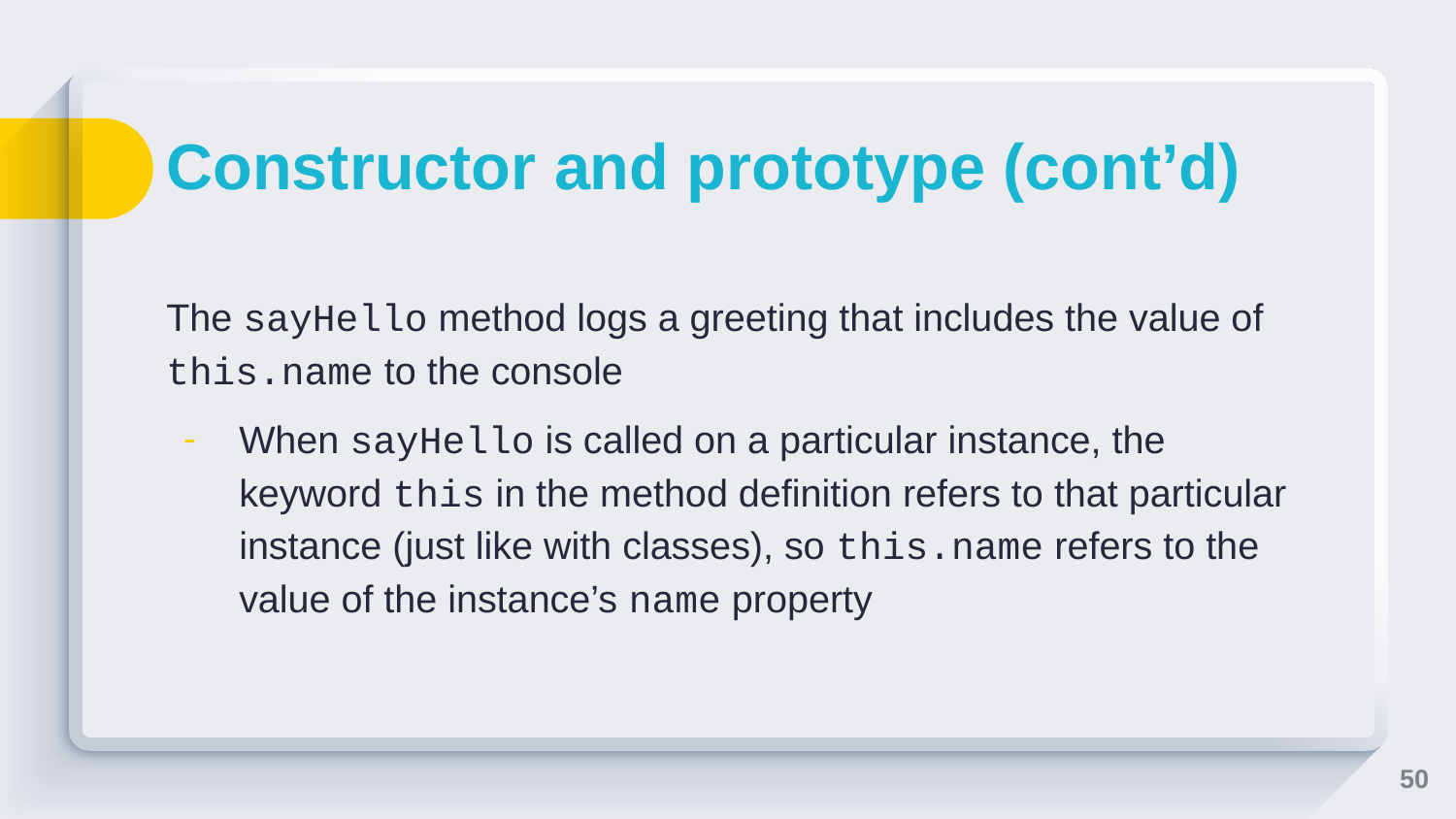

# Constructor and prototype (cont’d)
The sayHello method logs a greeting that includes the value of this.name to the console
When sayHello is called on a particular instance, the keyword this in the method definition refers to that particular instance (just like with classes), so this.name refers to the value of the instance’s name property
50